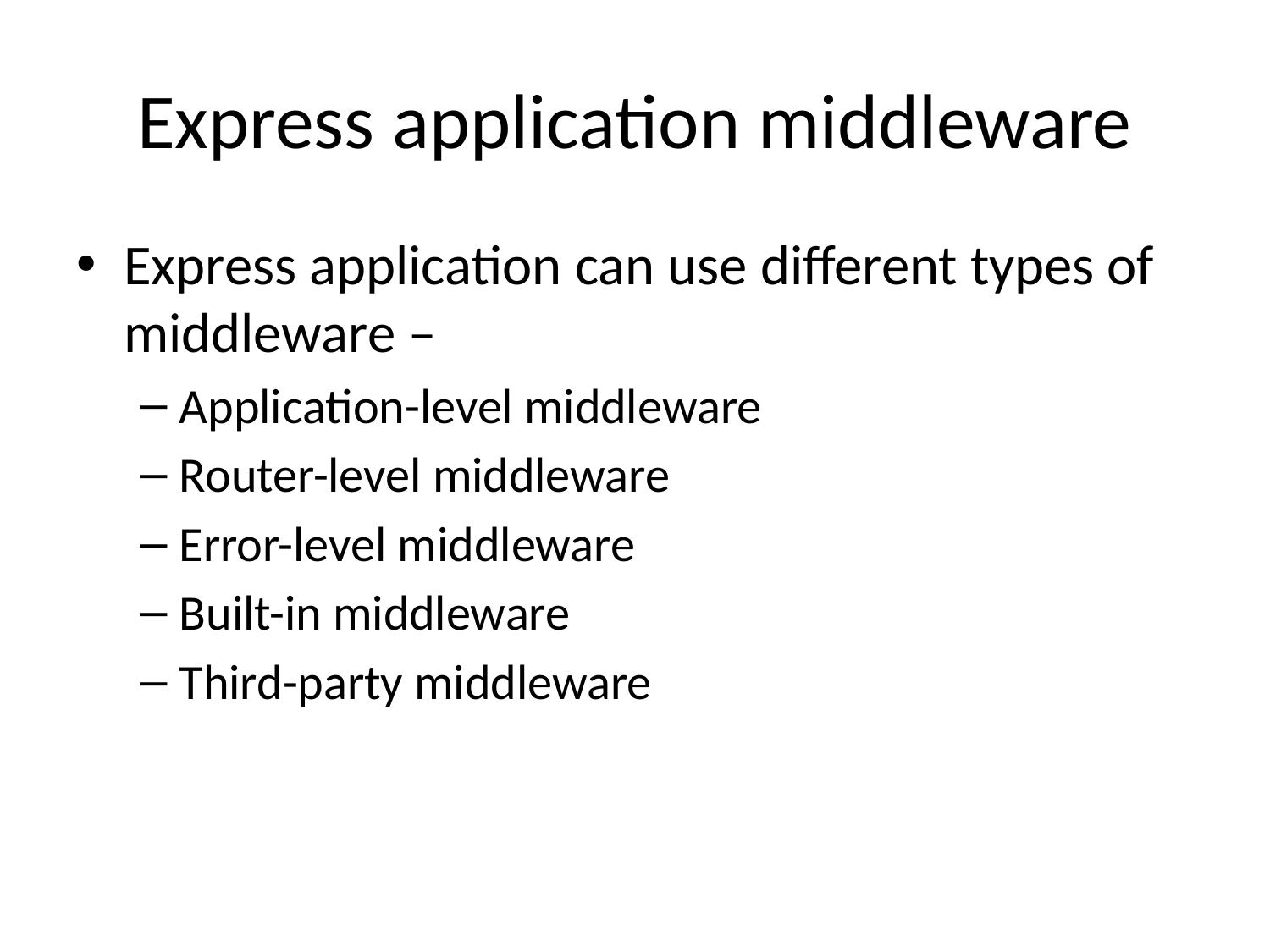

# Express application middleware
Express application can use different types of middleware –
Application-level middleware
Router-level middleware
Error-level middleware
Built-in middleware
Third-party middleware